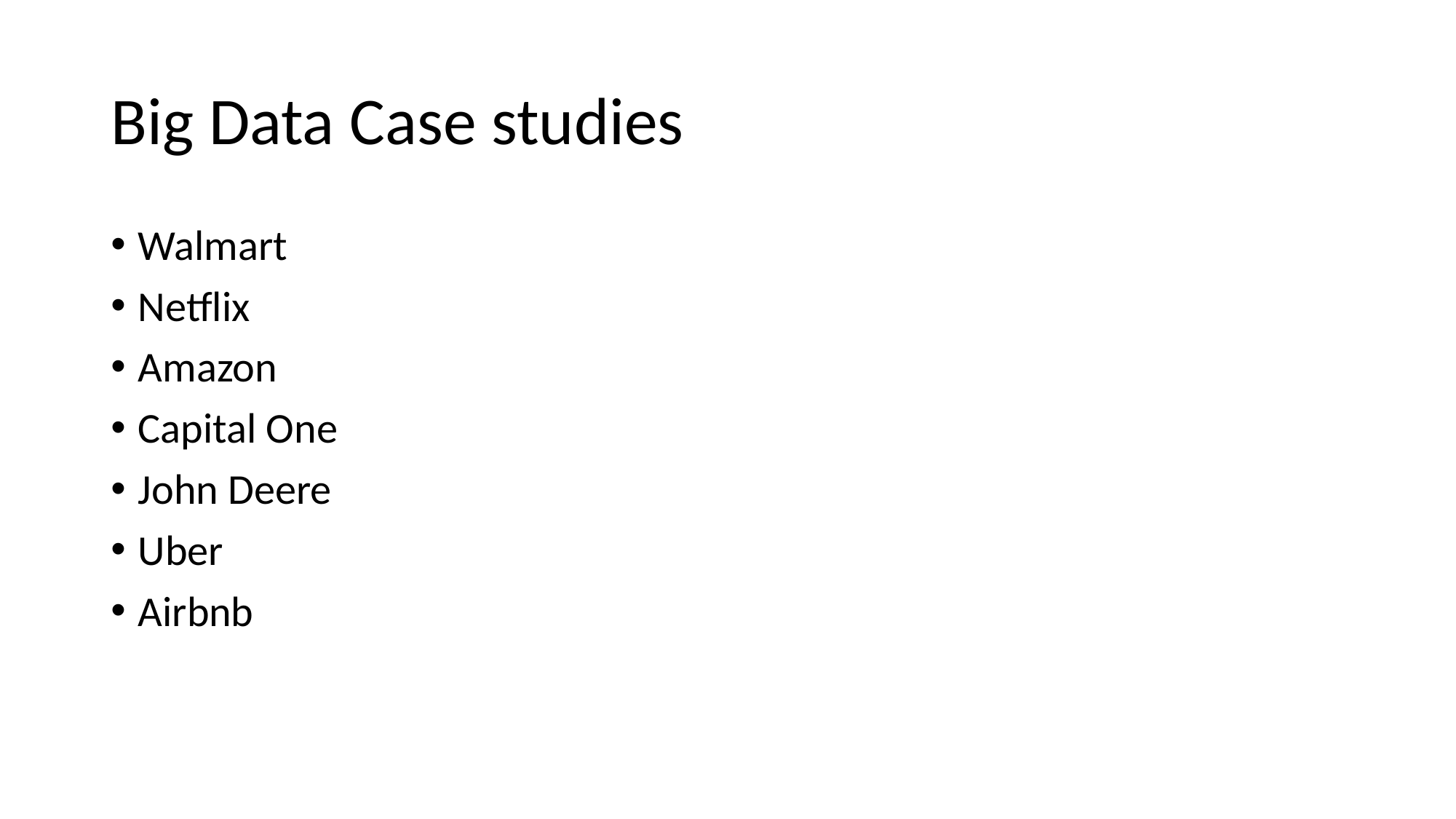

# Big Data Case studies
Walmart
Netflix
Amazon
Capital One
John Deere
Uber
Airbnb